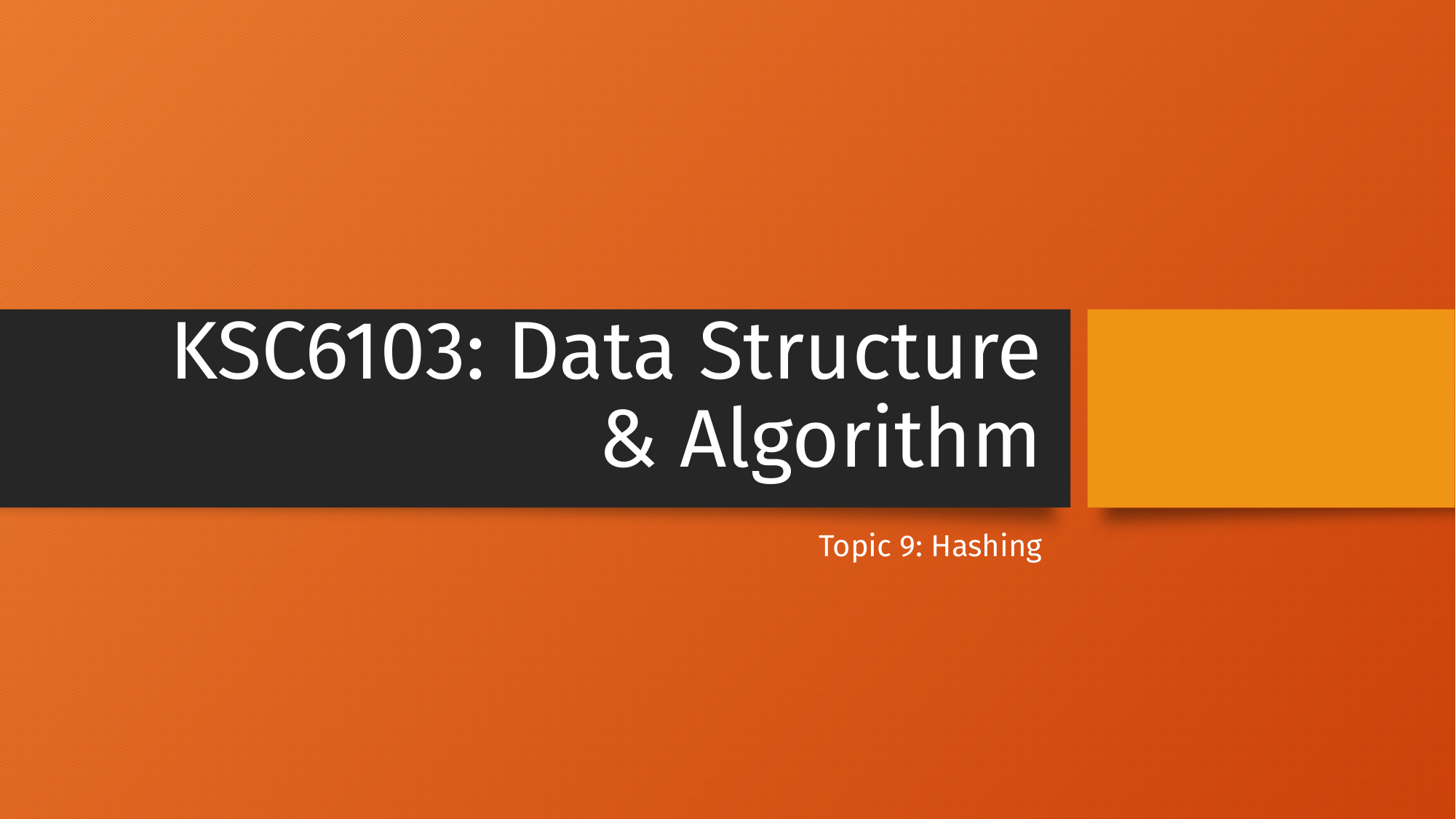

# KSC6103: Data Structure & Algorithm
Topic 9: Hashing